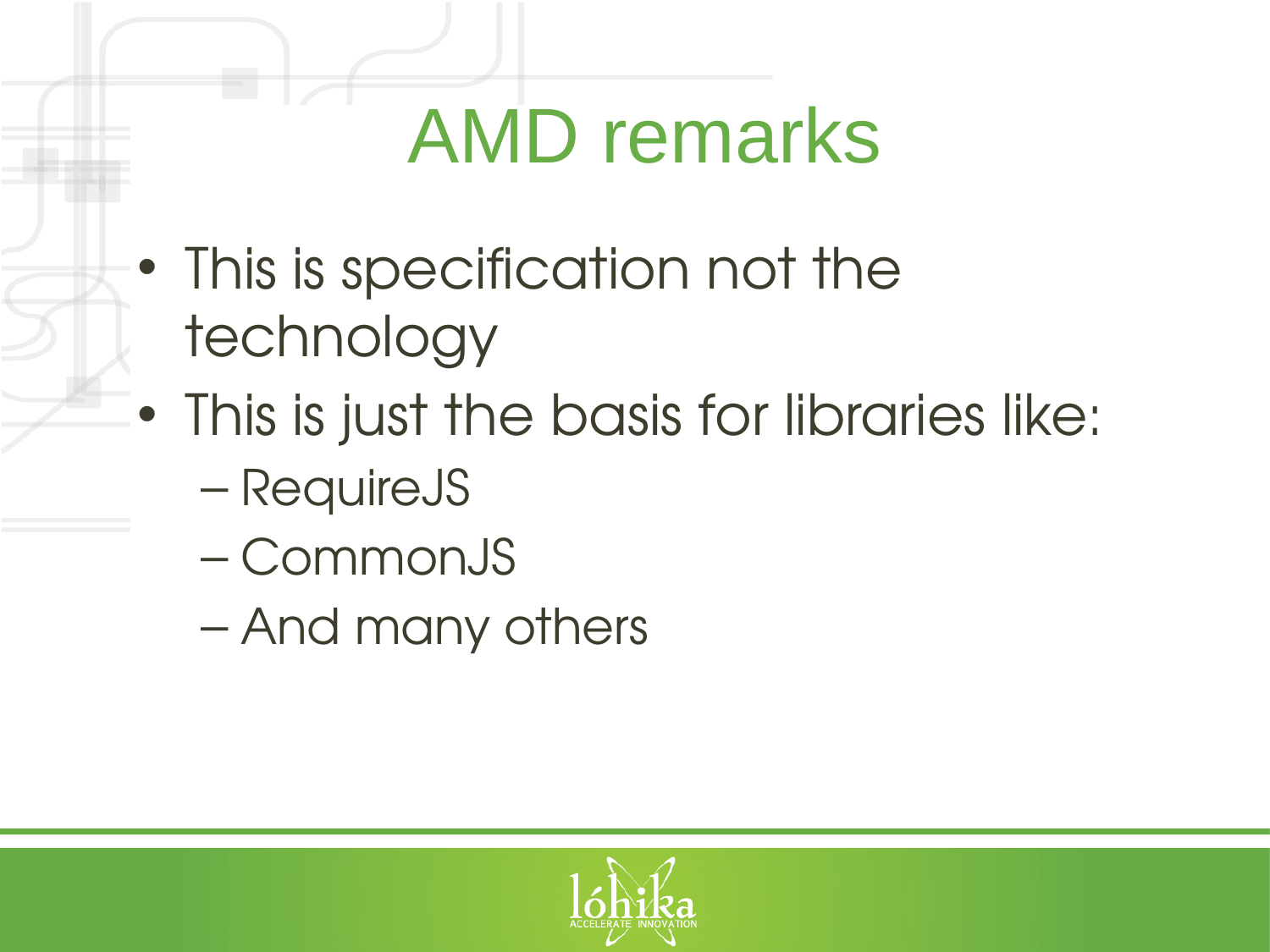

# AMD remarks
This is specification not the technology
This is just the basis for libraries like:
RequireJS
CommonJS
And many others